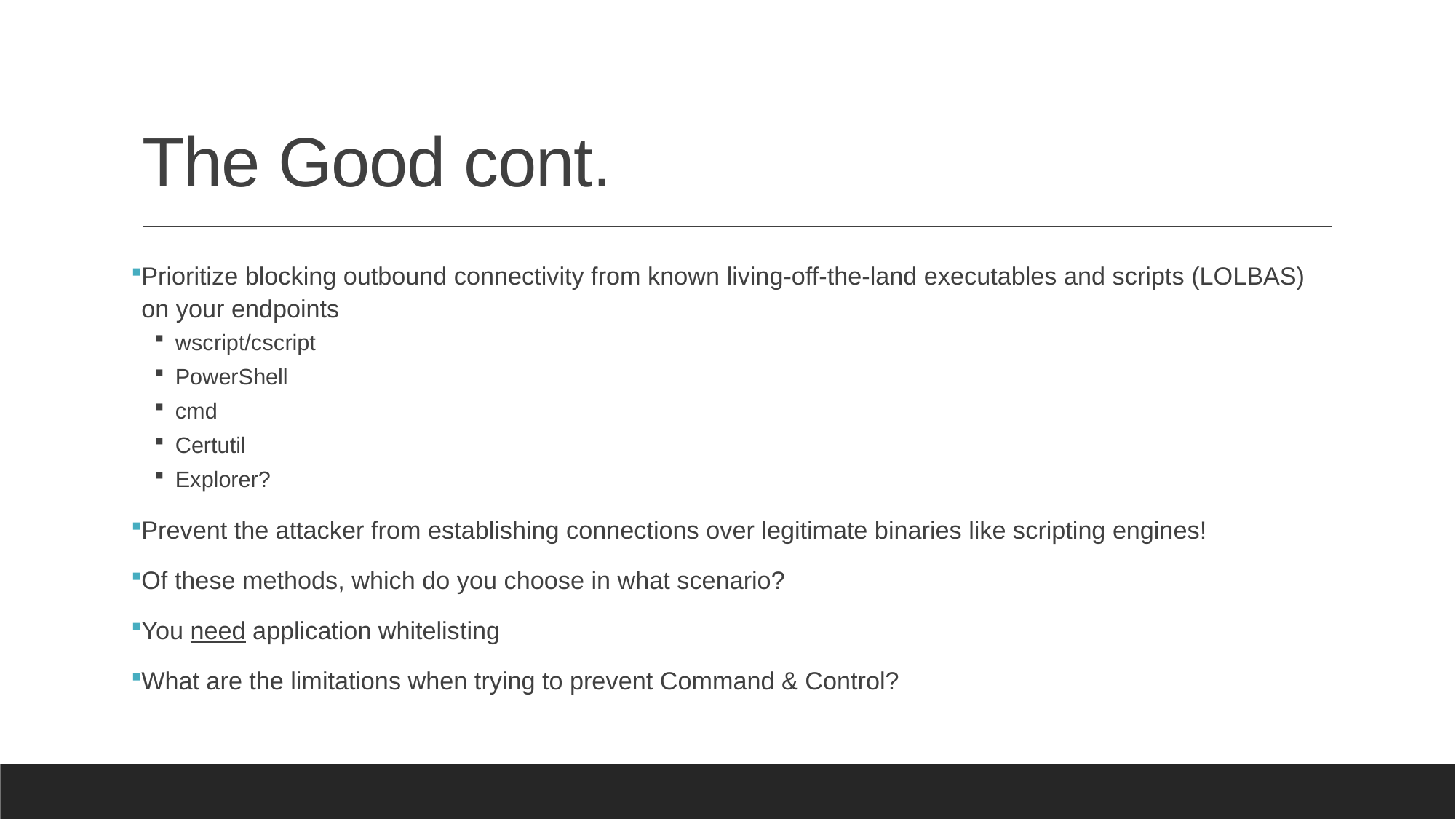

# The Good cont.
Prioritize blocking outbound connectivity from known living-off-the-land executables and scripts (LOLBAS) on your endpoints
wscript/cscript
PowerShell
cmd
Certutil
Explorer?
Prevent the attacker from establishing connections over legitimate binaries like scripting engines!
Of these methods, which do you choose in what scenario?
You need application whitelisting
What are the limitations when trying to prevent Command & Control?